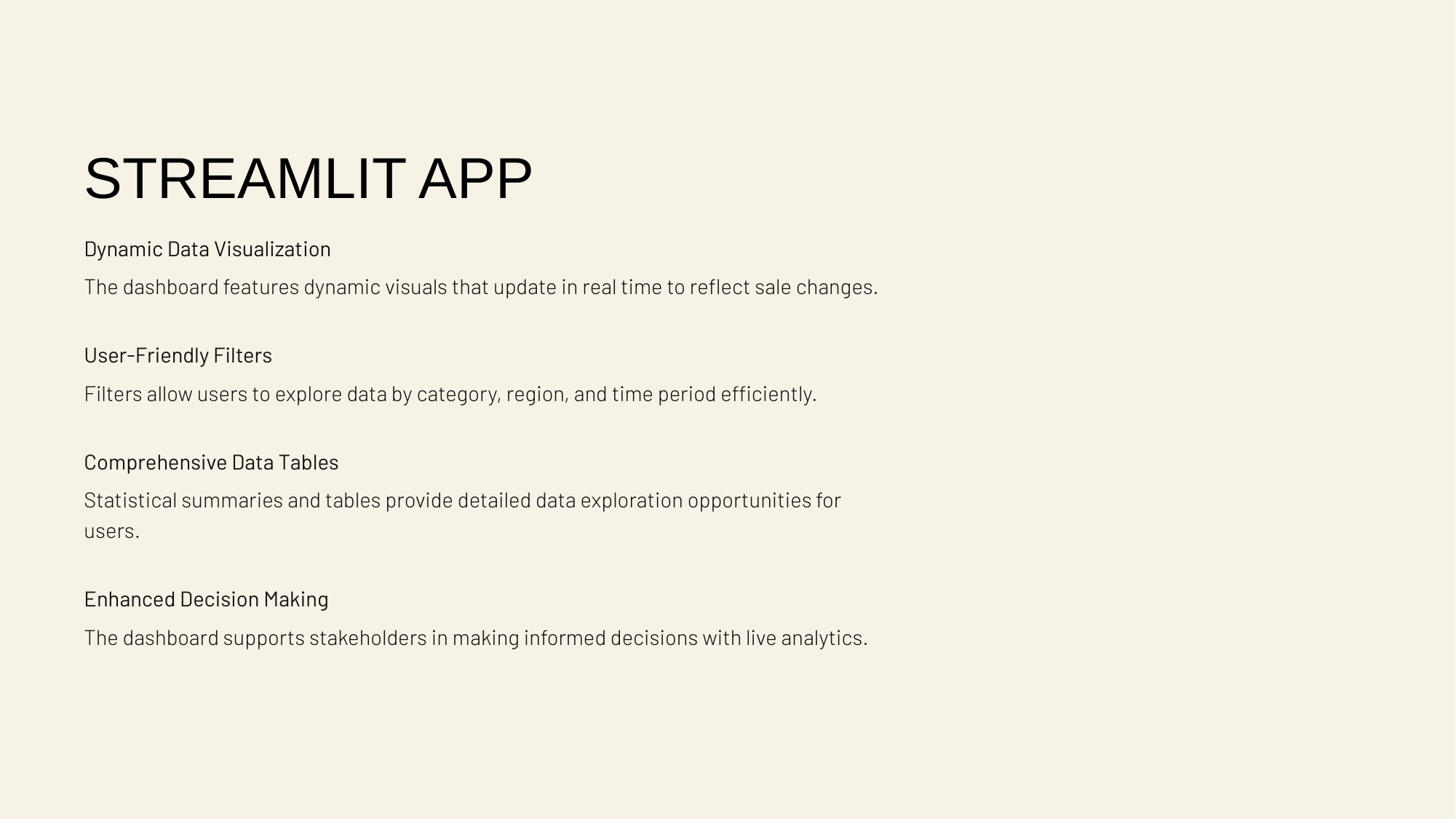

# Streamlit App
Dynamic Data Visualization
The dashboard features dynamic visuals that update in real time to reflect sale changes.
User-Friendly Filters
Filters allow users to explore data by category, region, and time period efficiently.
Comprehensive Data Tables
Statistical summaries and tables provide detailed data exploration opportunities for users.
Enhanced Decision Making
The dashboard supports stakeholders in making informed decisions with live analytics.